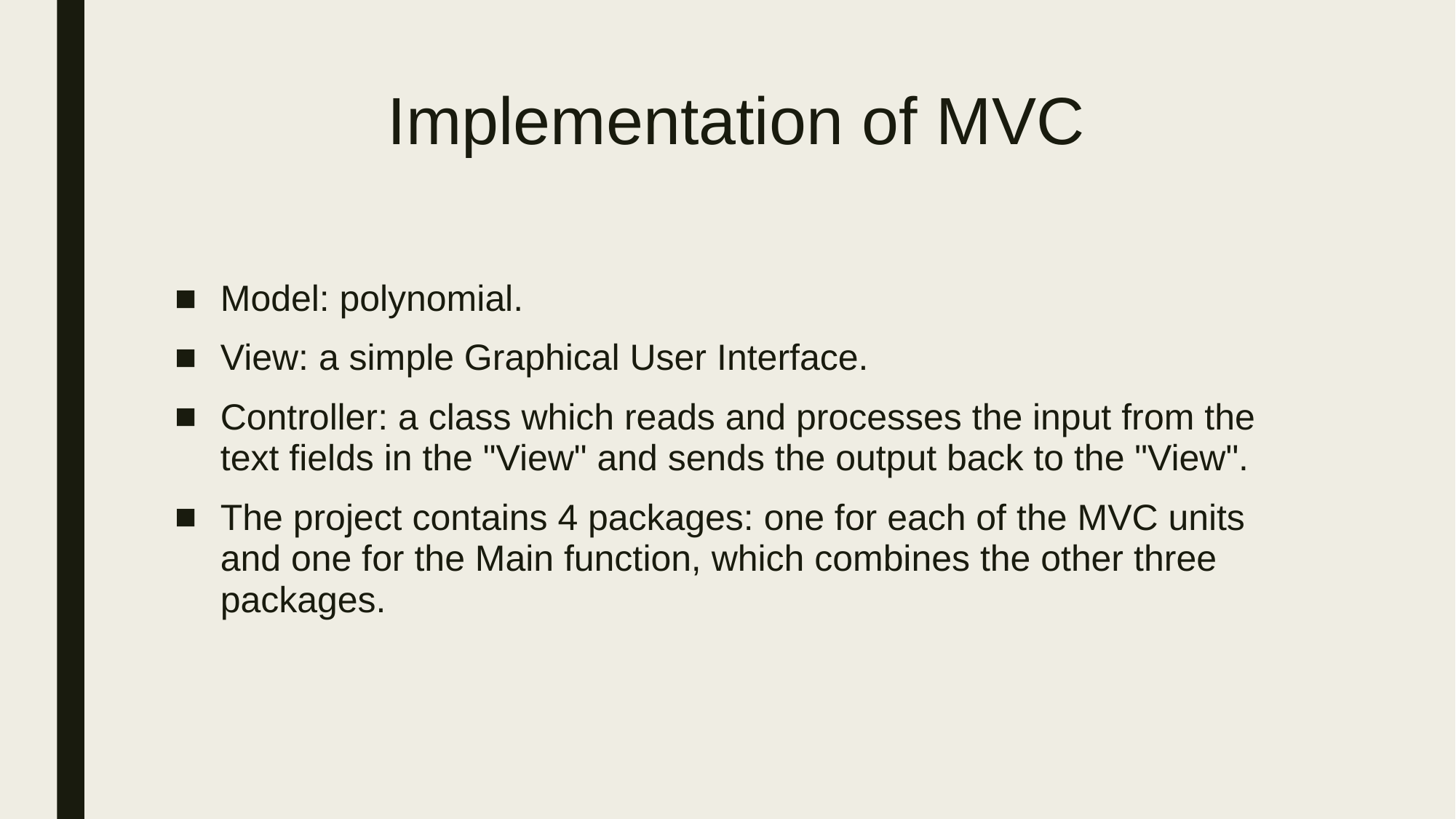

# Implementation of MVC
Model: polynomial.
View: a simple Graphical User Interface.
Controller: a class which reads and processes the input from the text fields in the "View" and sends the output back to the "View".
The project contains 4 packages: one for each of the MVC units and one for the Main function, which combines the other three packages.